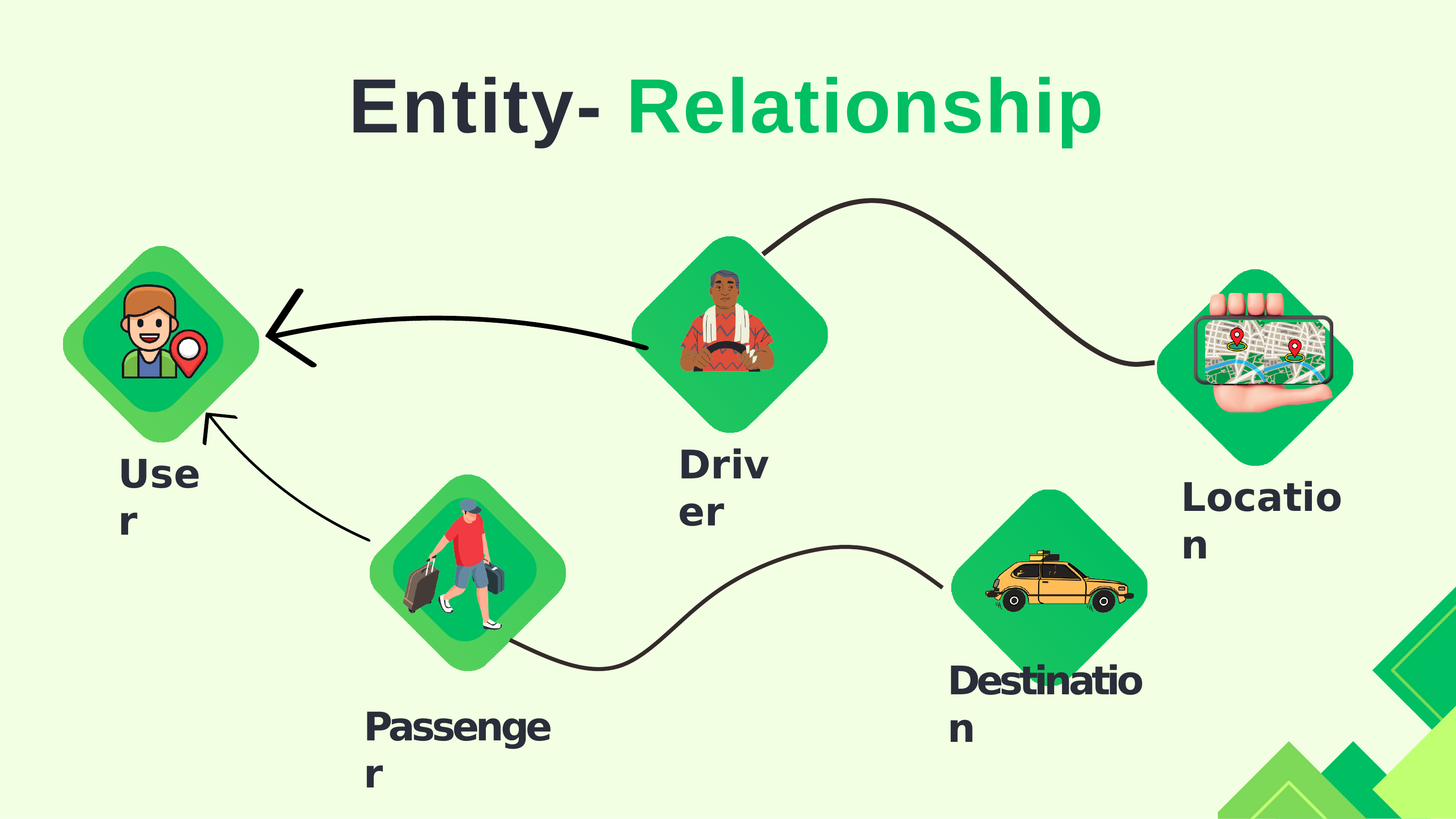

# Entity- Relationship

Driver
User
Location

Destination
Passenger